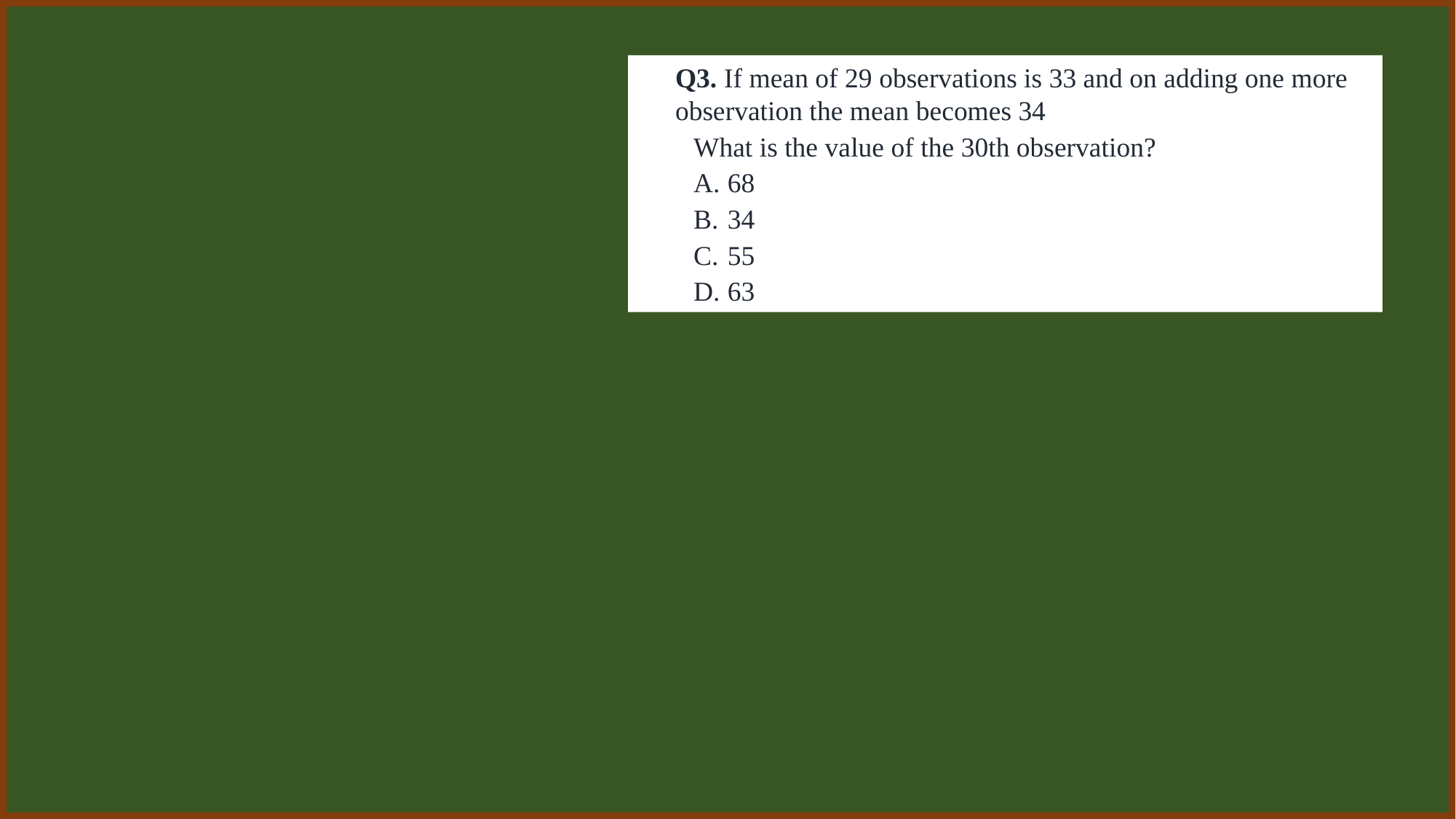

Q3. If mean of 29 observations is 33 and on adding one more observation the mean becomes 34
What is the value of the 30th observation?
68
34
55
63